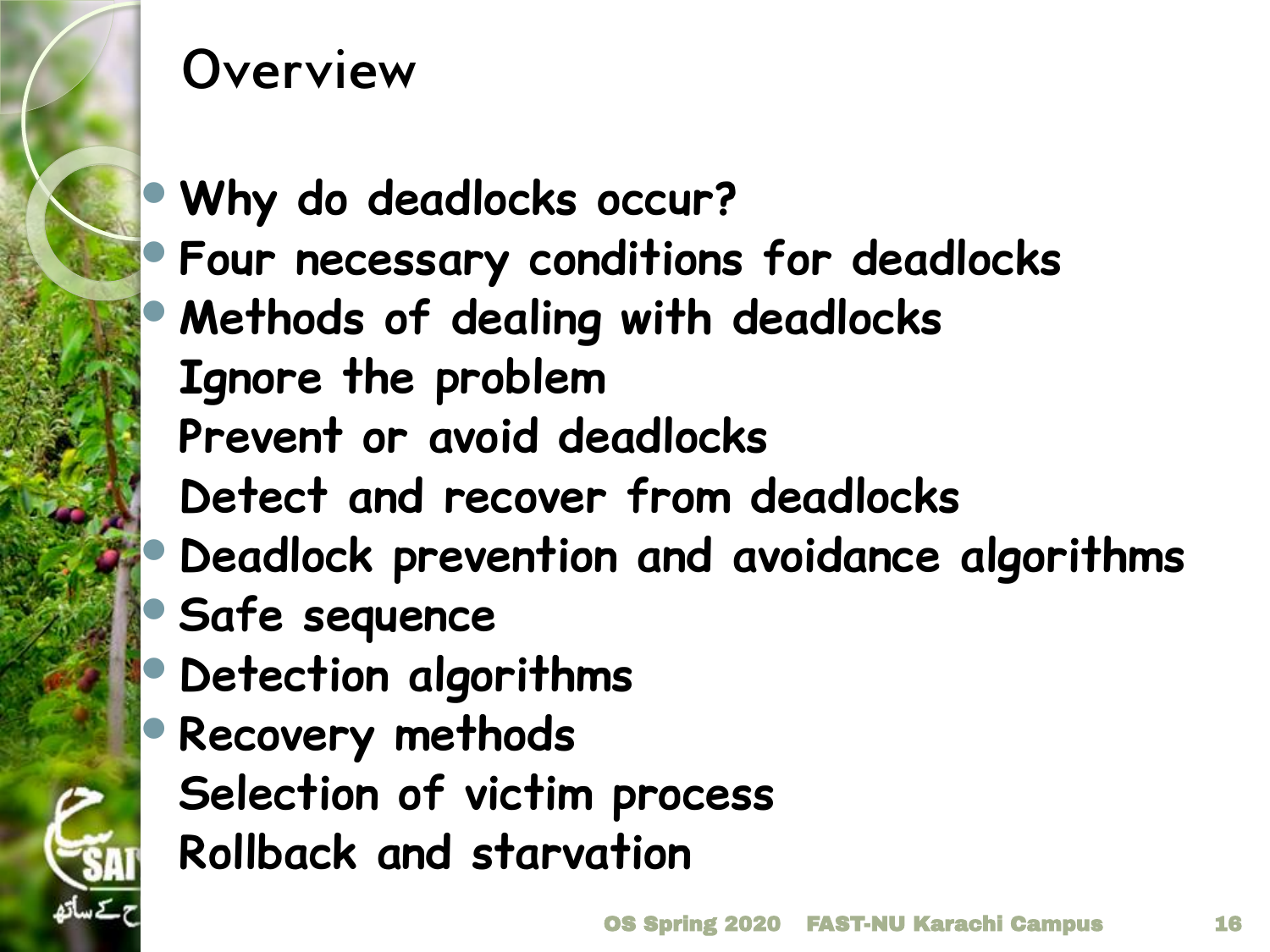

# Overview
Why do deadlocks occur?
Four necessary conditions for deadlocks
Methods of dealing with deadlocks
		Ignore the problem
		Prevent or avoid deadlocks
		Detect and recover from deadlocks
Deadlock prevention and avoidance algorithms
Safe sequence
Detection algorithms
Recovery methods
		Selection of victim process
		Rollback and starvation
OS Spring 2020
FAST-NU Karachi Campus
16